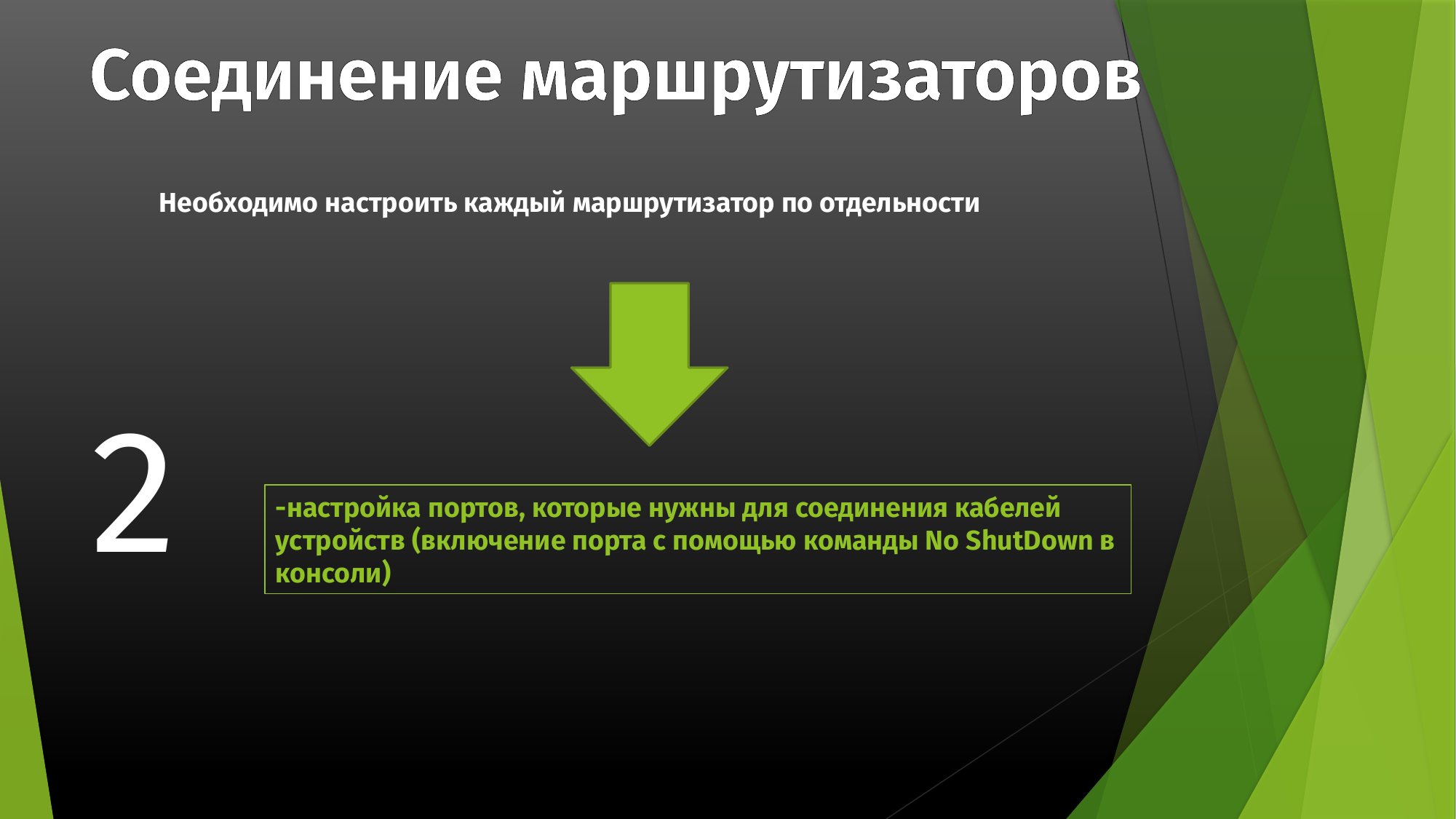

Соединение маршрутизаторов
Необходимо настроить каждый маршрутизатор по отдельности

2
-настройка портов, которые нужны для соединения кабелей устройств (включение порта с помощью команды No ShutDown в консоли)